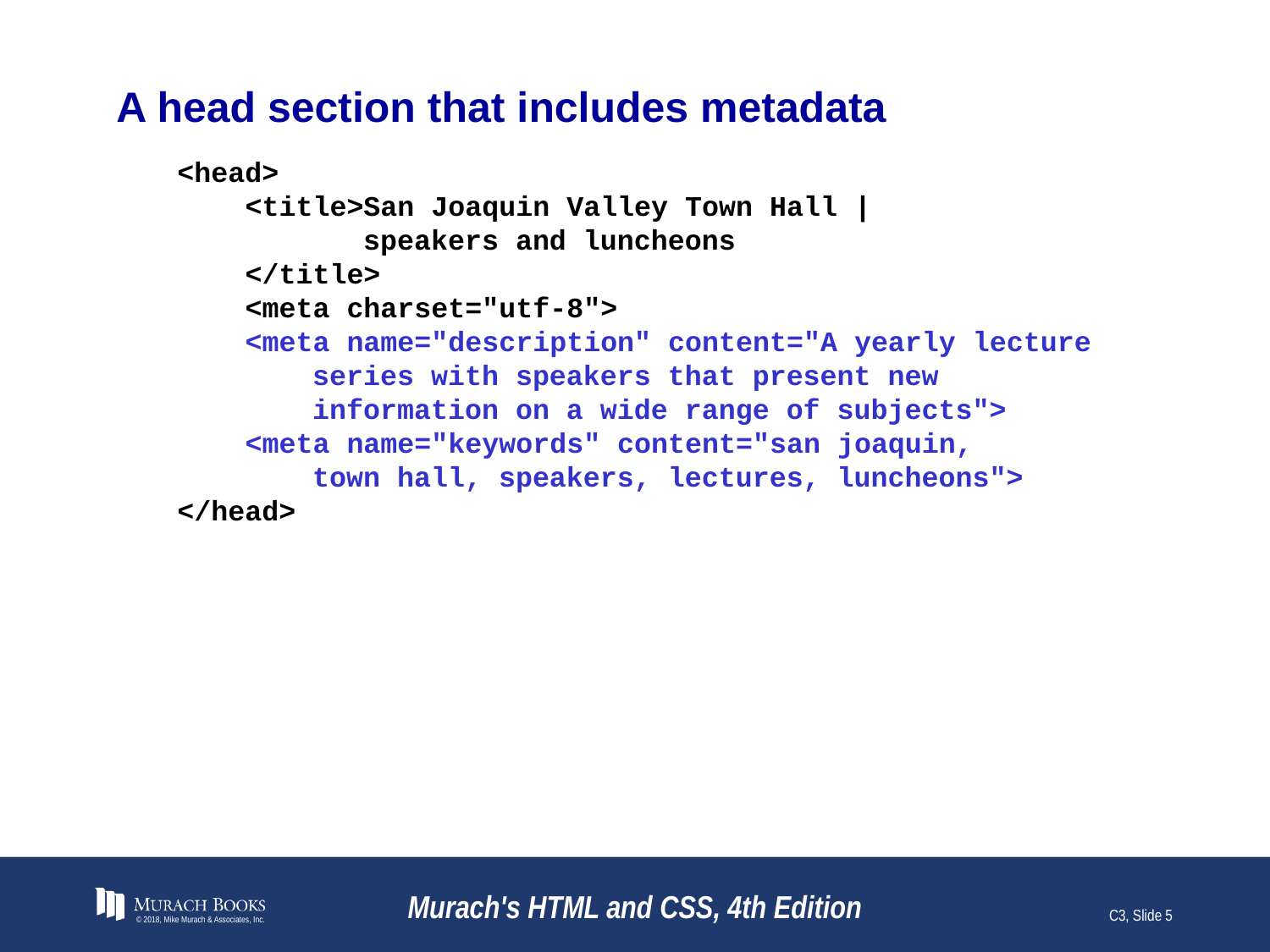

# A head section that includes metadata
<head>
    <title>San Joaquin Valley Town Hall |
           speakers and luncheons
    </title>
    <meta charset="utf-8">
    <meta name="description" content="A yearly lecture
        series with speakers that present new
        information on a wide range of subjects">
    <meta name="keywords" content="san joaquin,
        town hall, speakers, lectures, luncheons">
</head>

© 2018, Mike Murach & Associates, Inc.
Murach's HTML and CSS, 4th Edition

C3, Slide 5